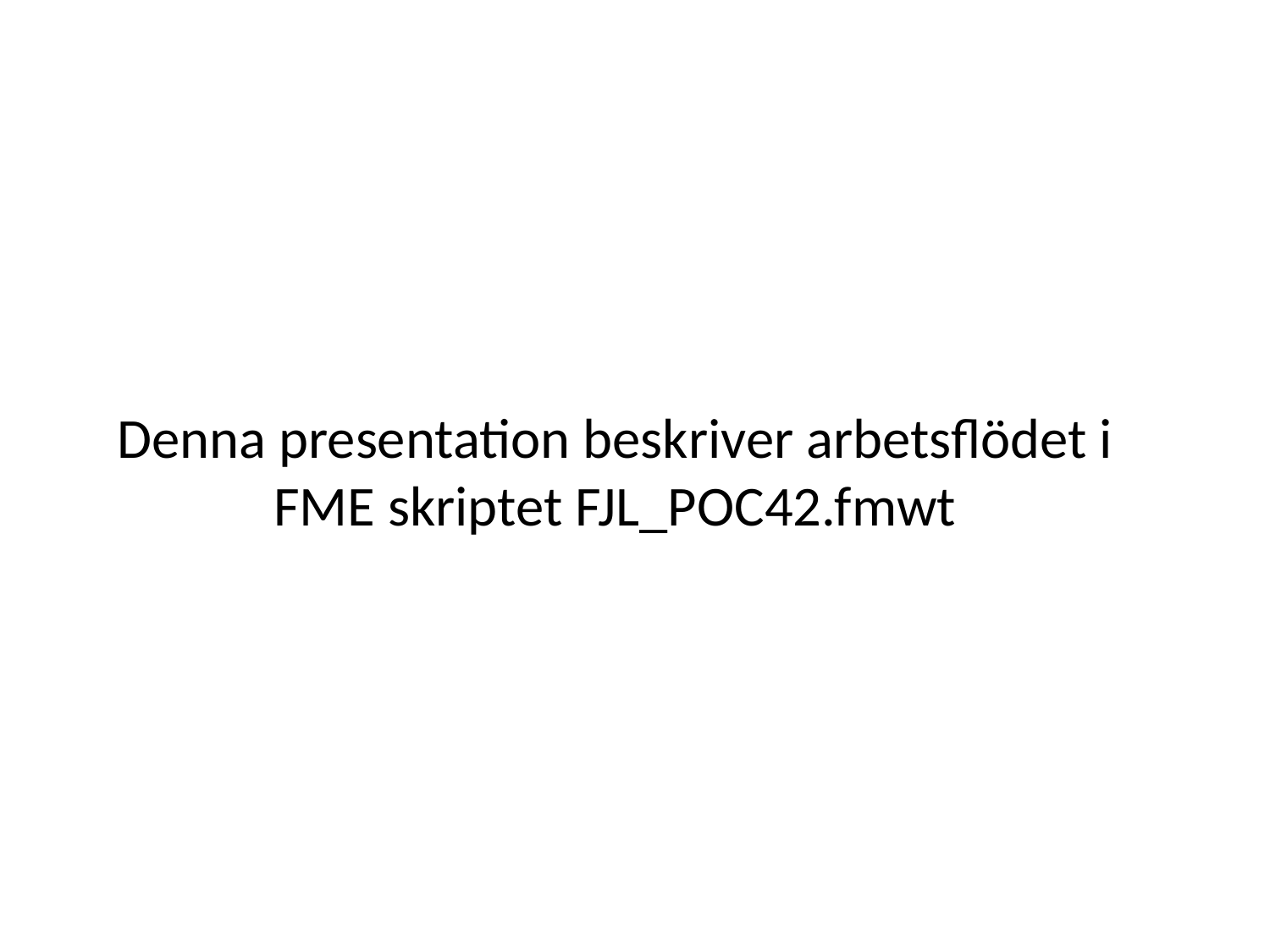

Denna presentation beskriver arbetsflödet i FME skriptet FJL_POC42.fmwt